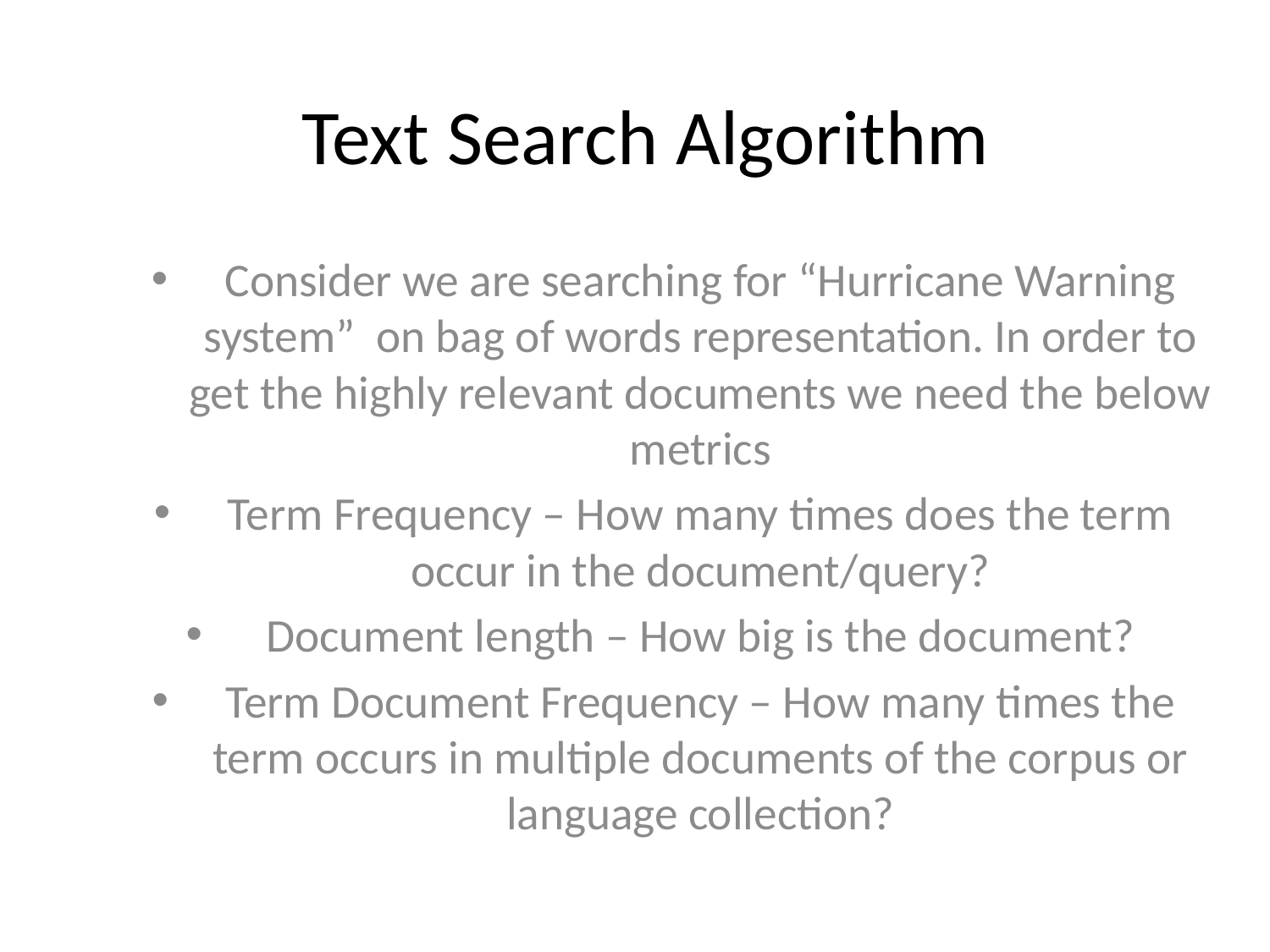

# Text Search Algorithm
Consider we are searching for “Hurricane Warning system”  on bag of words representation. In order to get the highly relevant documents we need the below metrics
Term Frequency – How many times does the term occur in the document/query?
Document length – How big is the document?
Term Document Frequency – How many times the term occurs in multiple documents of the corpus or language collection?